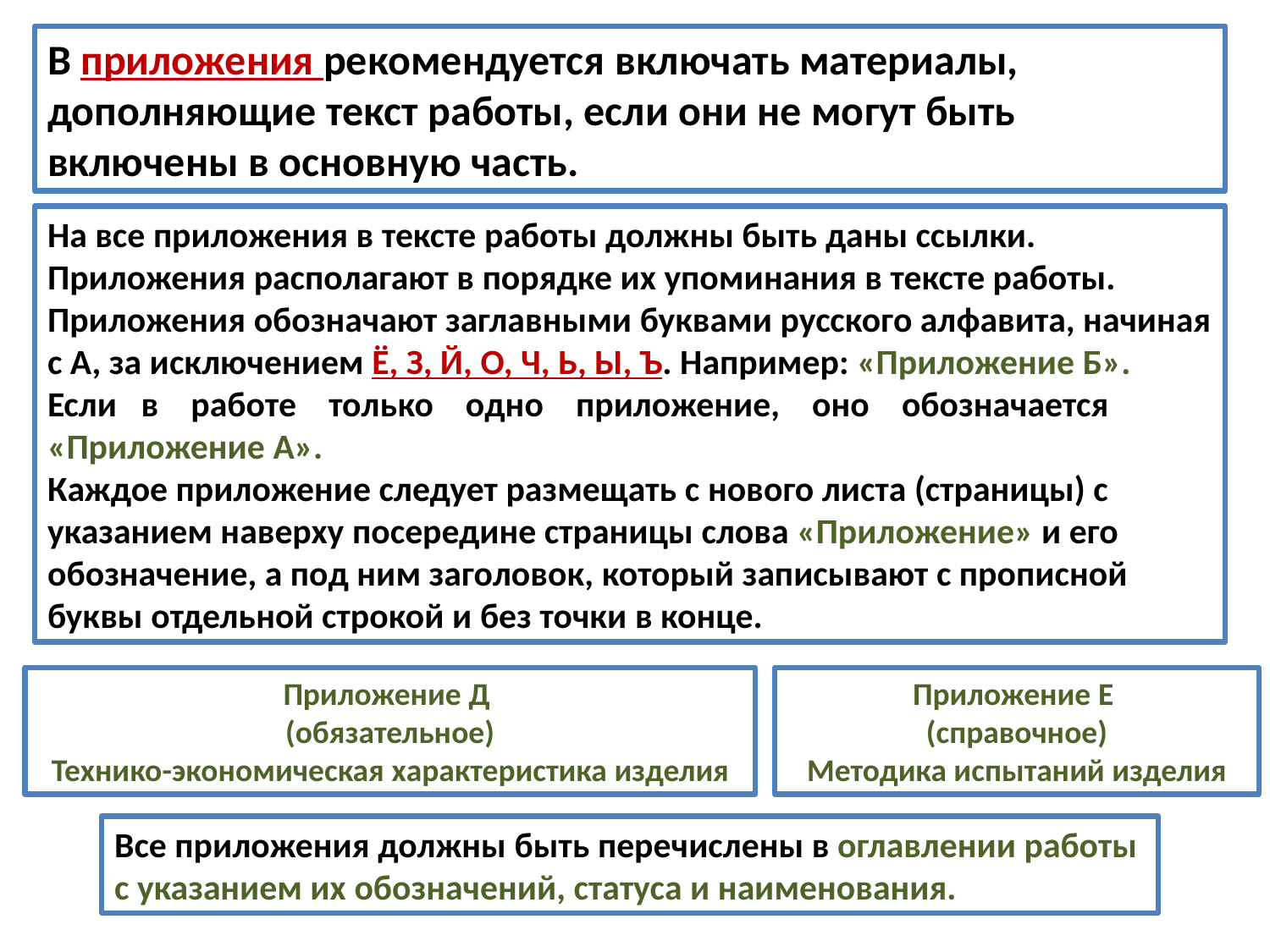

В приложения рекомендуется включать материалы, дополняющие текст работы, если они не могут быть включены в основную часть.
На все приложения в тексте работы должны быть даны ссылки. Приложения располагают в порядке их упоминания в тексте работы.
Приложения обозначают заглавными буквами русского алфавита, начиная с А, за исключением Ё, З, Й, О, Ч, Ь, Ы, Ъ. Например: «Приложение Б».
Если   в    работе    только    одно    приложение,    оно    обозначается «Приложение А».
Каждое приложение следует размещать с нового листа (страницы) с указанием наверху посередине страницы слова «Приложение» и его обозначение, а под ним заголовок, который записывают с прописной буквы отдельной строкой и без точки в конце.
Приложение Д
(обязательное)
Технико-экономическая характеристика изделия
Приложение Е
(справочное)
Методика испытаний изделия
Все приложения должны быть перечислены в оглавлении работы с указанием их обозначений, статуса и наименования.